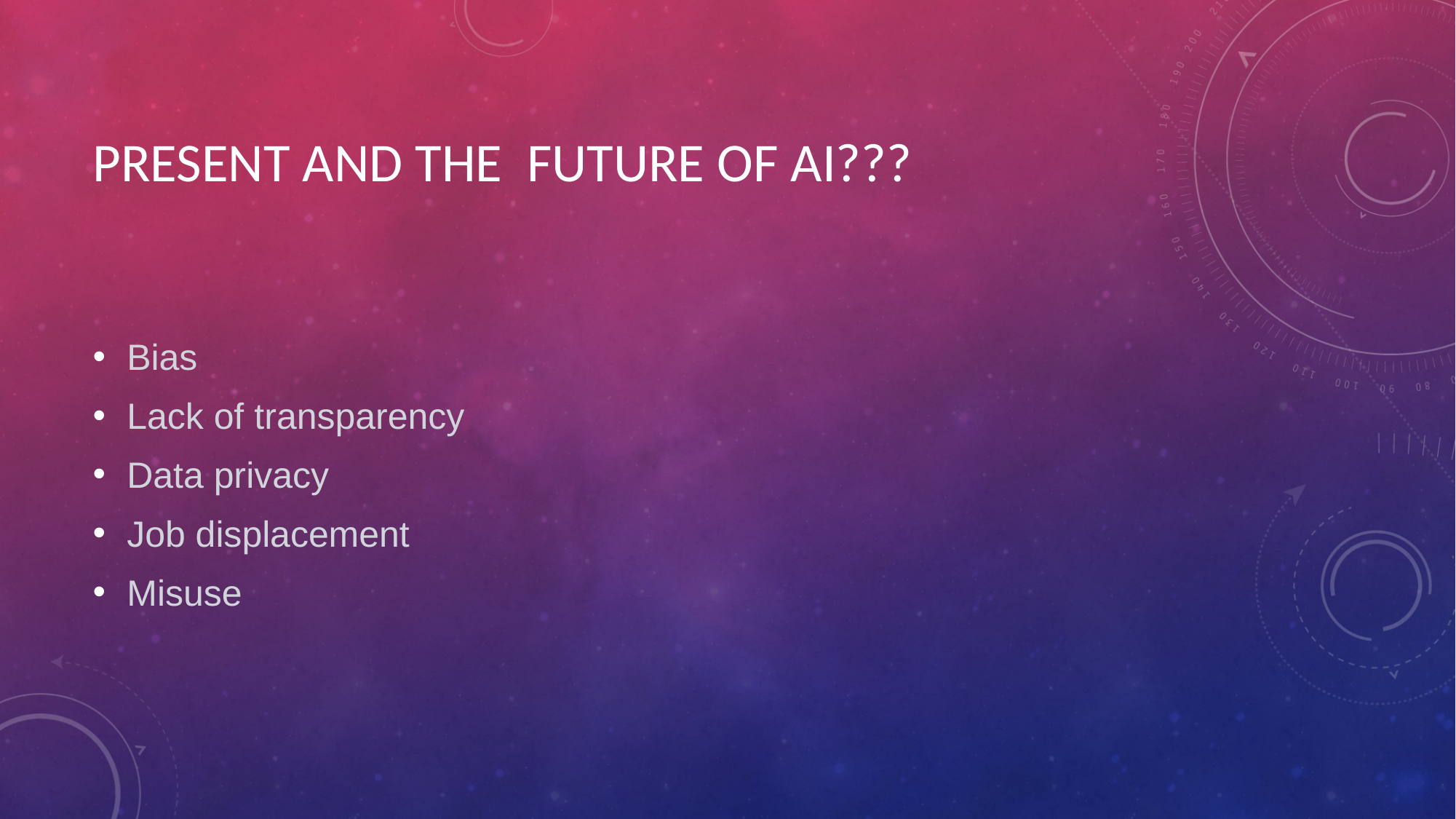

# present and the  Future of Ai???
Bias
Lack of transparency
Data privacy
Job displacement
Misuse